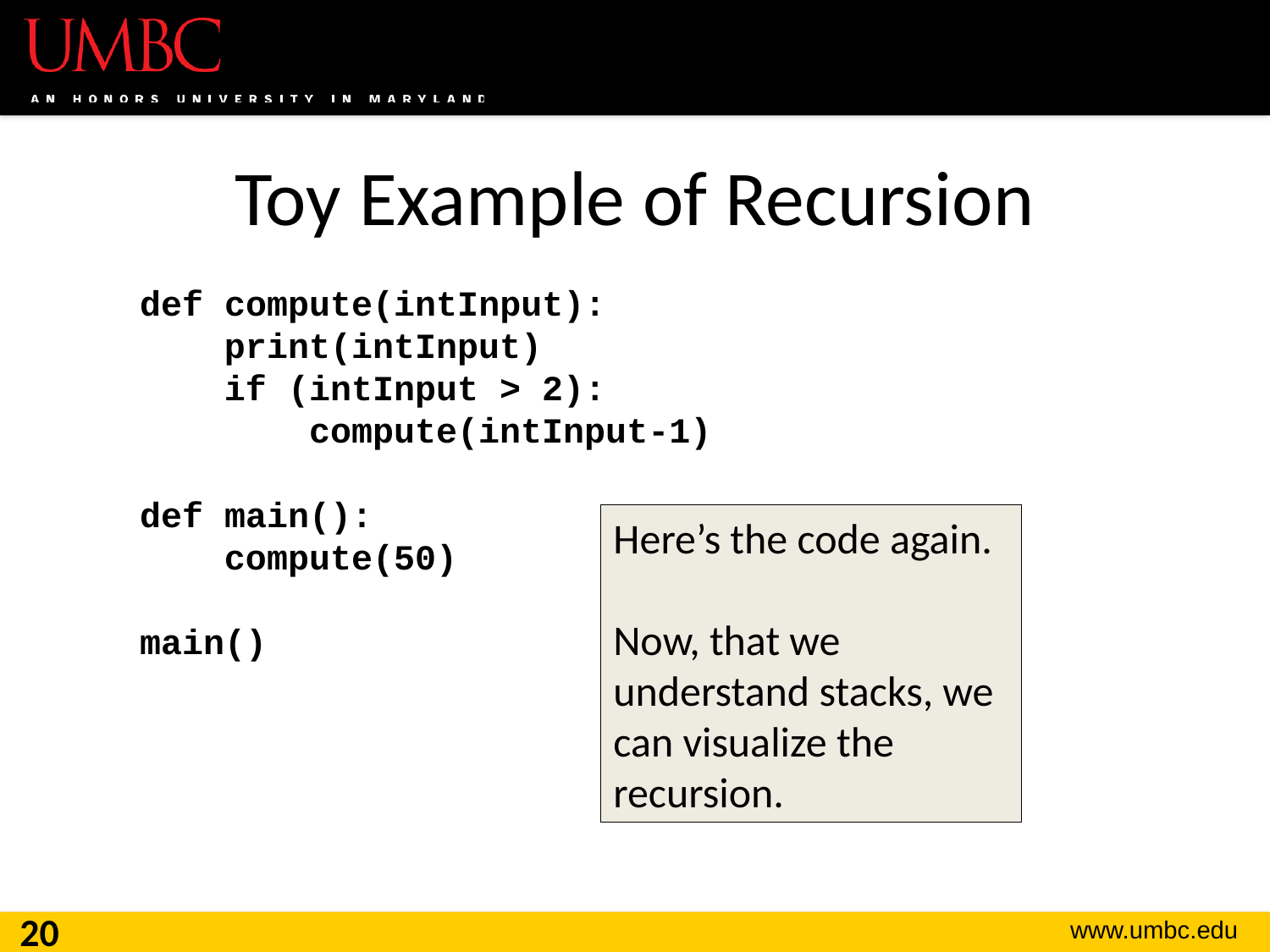

# Toy Example of Recursion
def compute(intInput):
    print(intInput)
    if (intInput > 2):
        compute(intInput-1)

def main():
    compute(50)

main()

Here’s the code again.

Now, that we understand stacks, we can visualize the recursion.
20